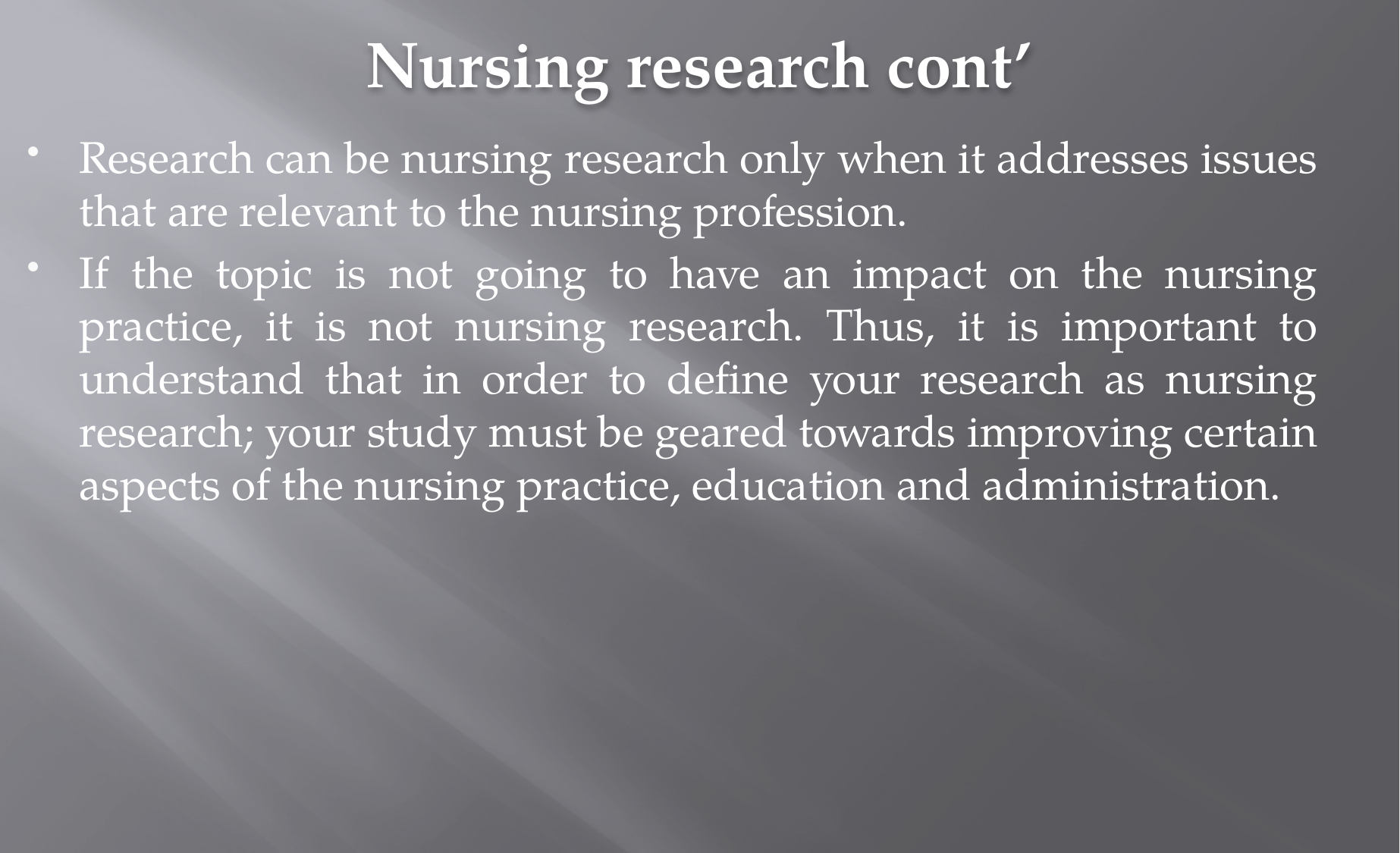

# Nursing research cont’
Research can be nursing research only when it addresses issues that are relevant to the nursing profession.
If the topic is not going to have an impact on the nursing practice, it is not nursing research. Thus, it is important to understand that in order to define your research as nursing research; your study must be geared towards improving certain aspects of the nursing practice, education and administration.